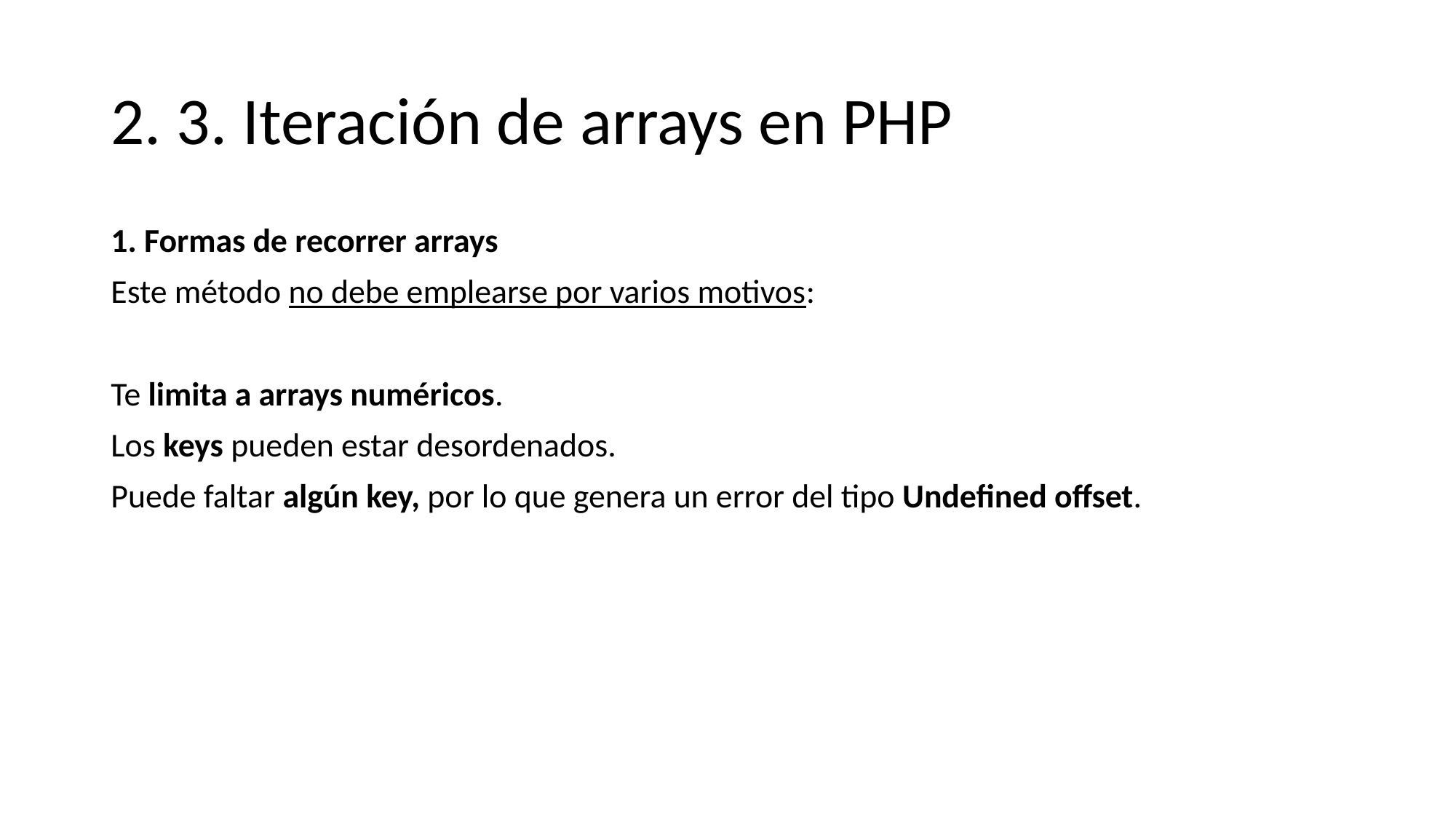

# 2. 3. Iteración de arrays en PHP
1. Formas de recorrer arrays
Este método no debe emplearse por varios motivos:

Te limita a arrays numéricos.
Los keys pueden estar desordenados.
Puede faltar algún key, por lo que genera un error del tipo Undefined offset.